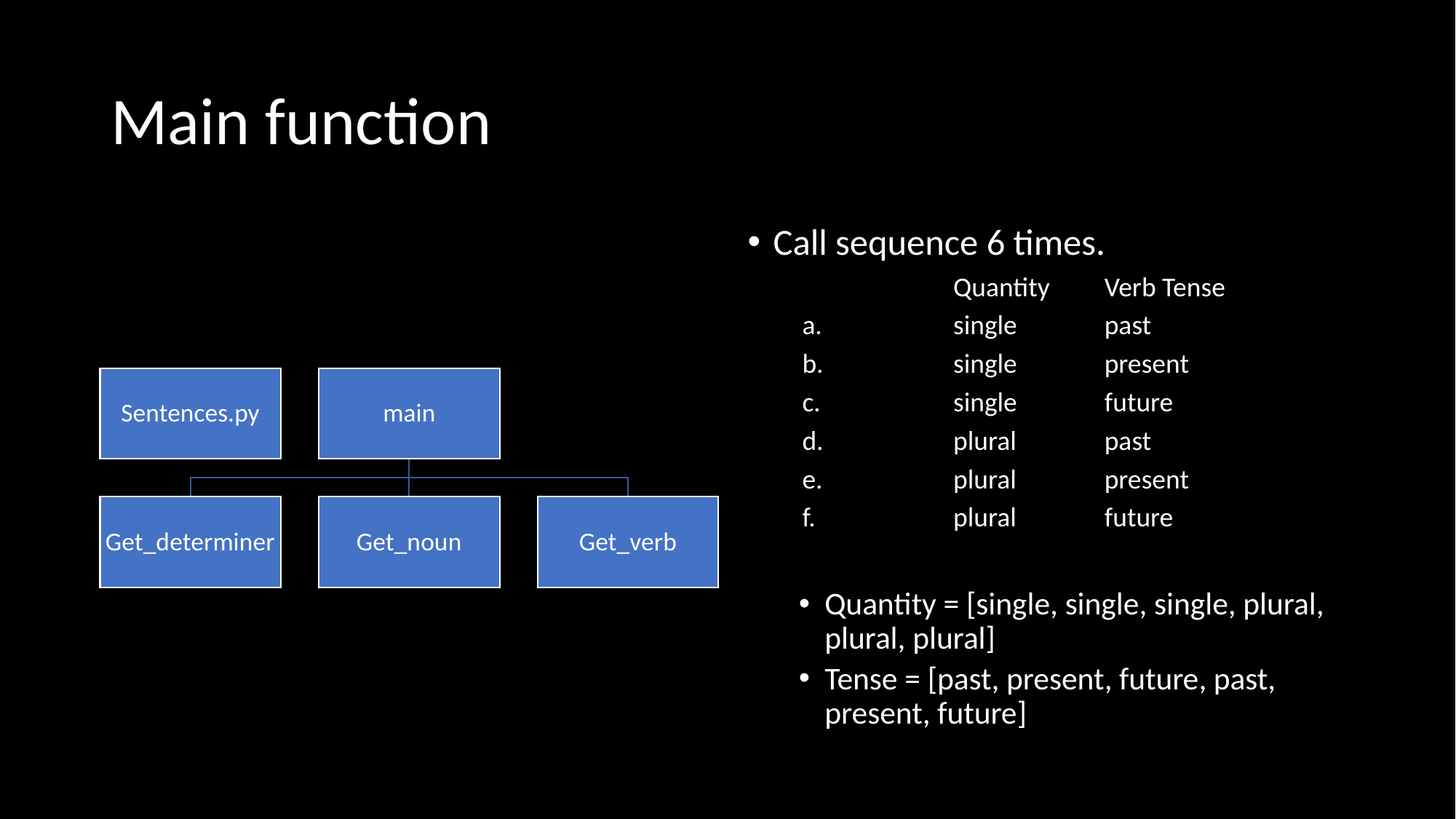

# Main function
Sentences.py
main
Get_determiner
Get_noun
Get_verb
Call sequence 6 times.

Quantity = [single, single, single, plural, plural, plural]
Tense = [past, present, future, past, present, future]
|  | Quantity | Verb Tense |
| --- | --- | --- |
| a. | single | past |
| b. | single | present |
| c. | single | future |
| d. | plural | past |
| e. | plural | present |
| f. | plural | future |